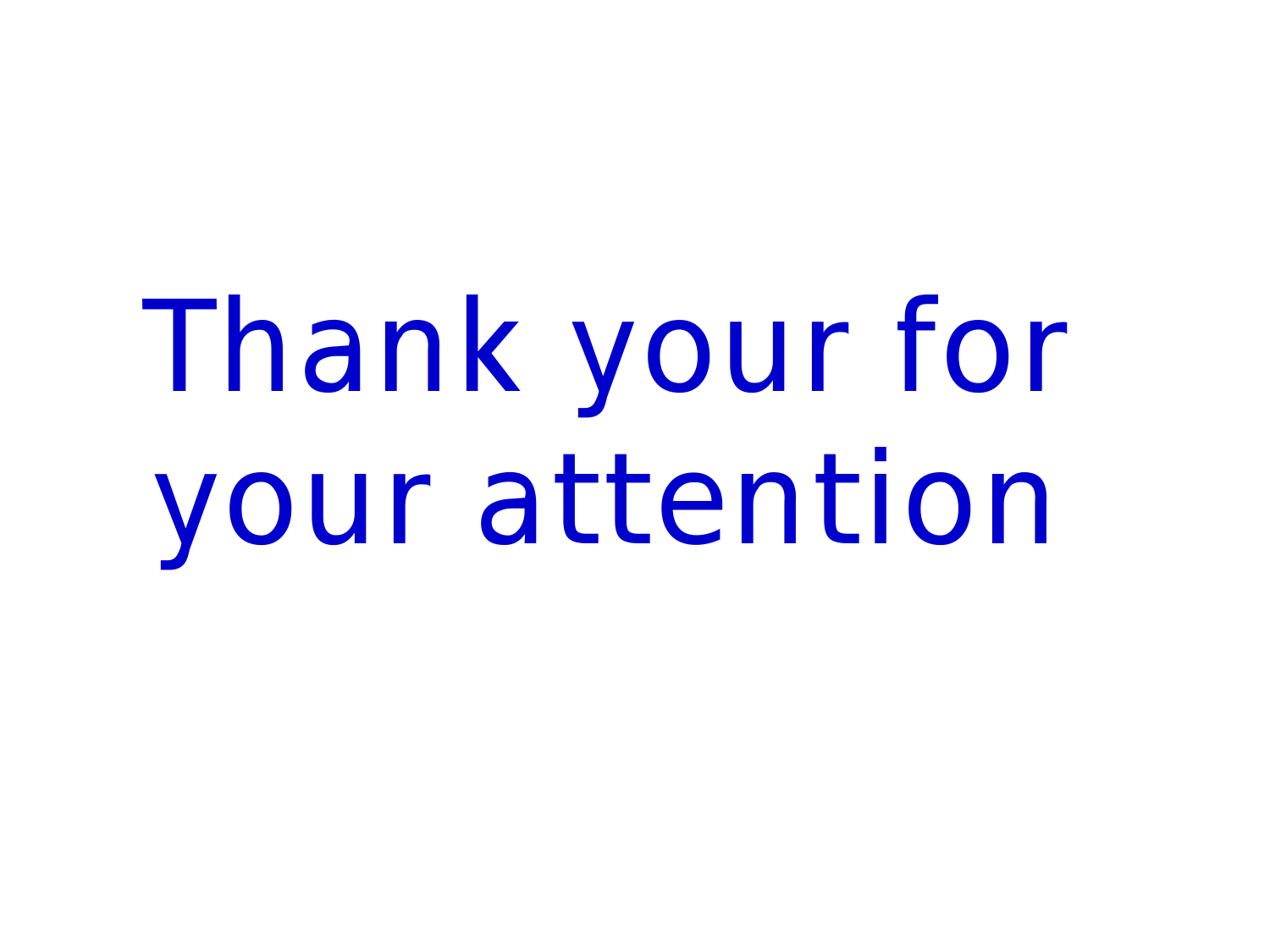

Merci pour votre  Attention
Thank your for your attention